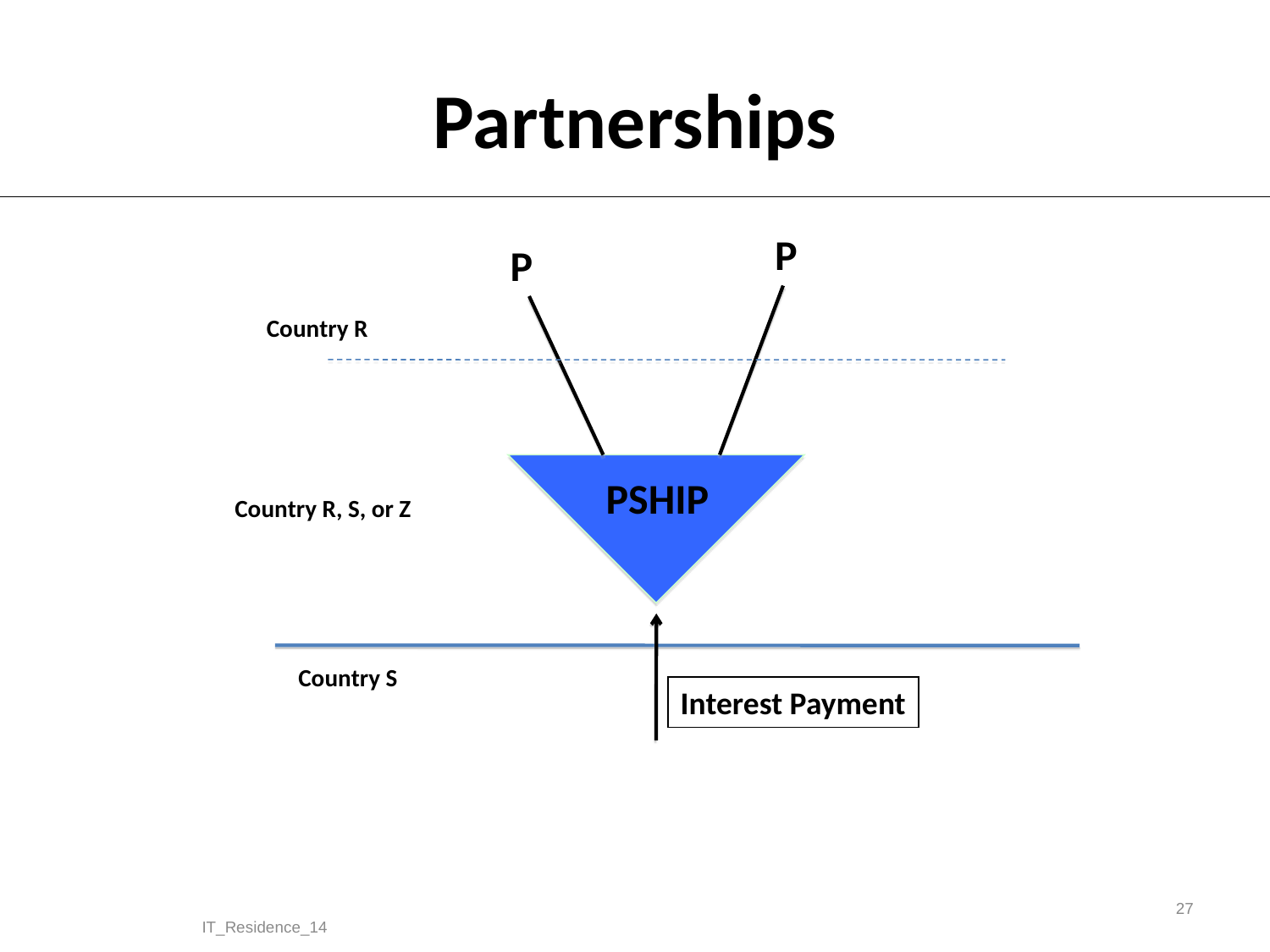

# Partnerships

P
P
Country R

PSHIP
Country R, S, or Z
Country S
Interest Payment
27
IT_Residence_14